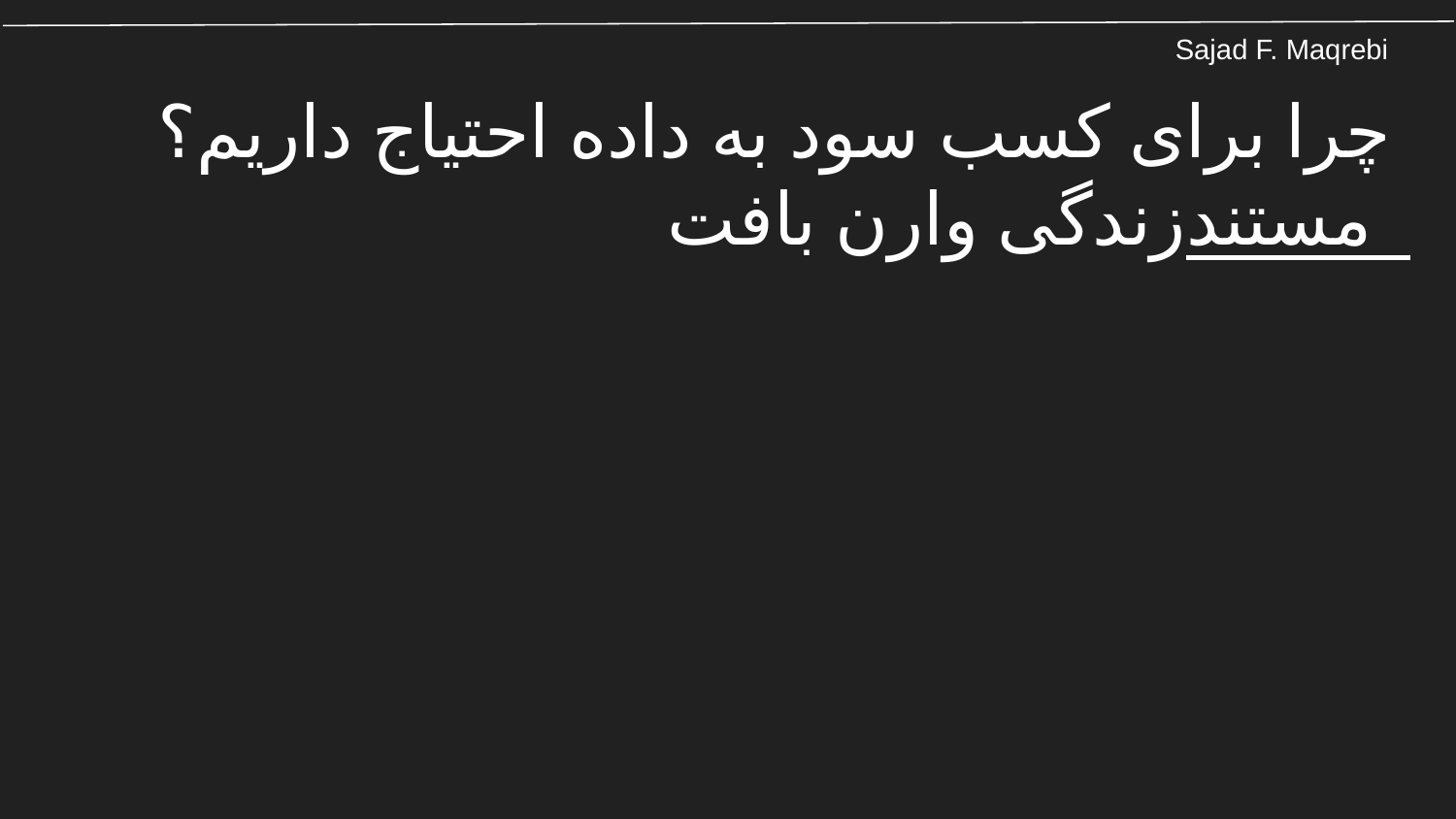

# چرا برای کسب سود به داده‌ احتیاج داریم؟
مستند زندگی وارن بافت